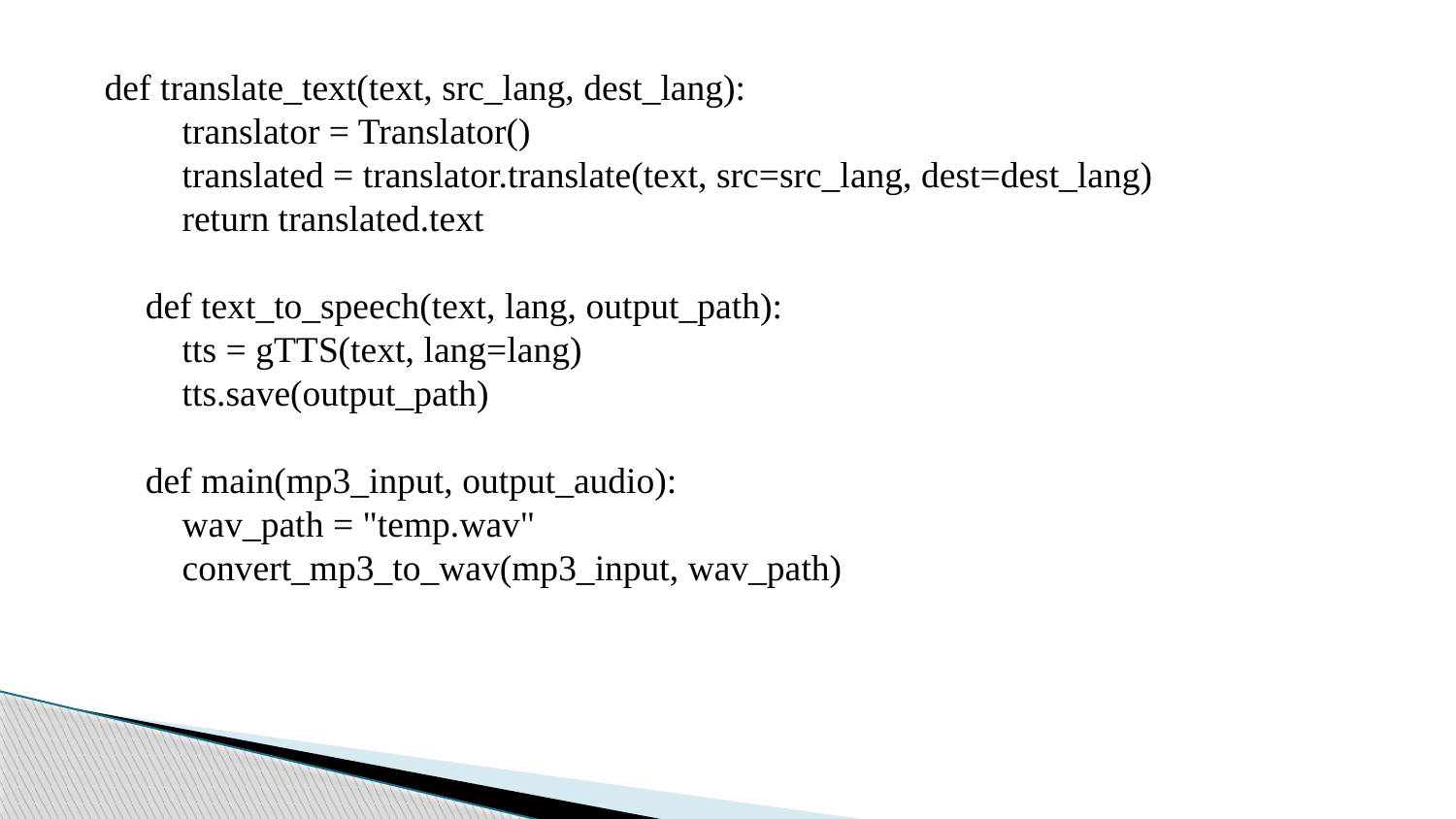

def translate_text(text, src_lang, dest_lang):
    translator = Translator()
    translated = translator.translate(text, src=src_lang, dest=dest_lang)
    return translated.text
def text_to_speech(text, lang, output_path):
    tts = gTTS(text, lang=lang)
    tts.save(output_path)
def main(mp3_input, output_audio):
    wav_path = "temp.wav"
    convert_mp3_to_wav(mp3_input, wav_path)